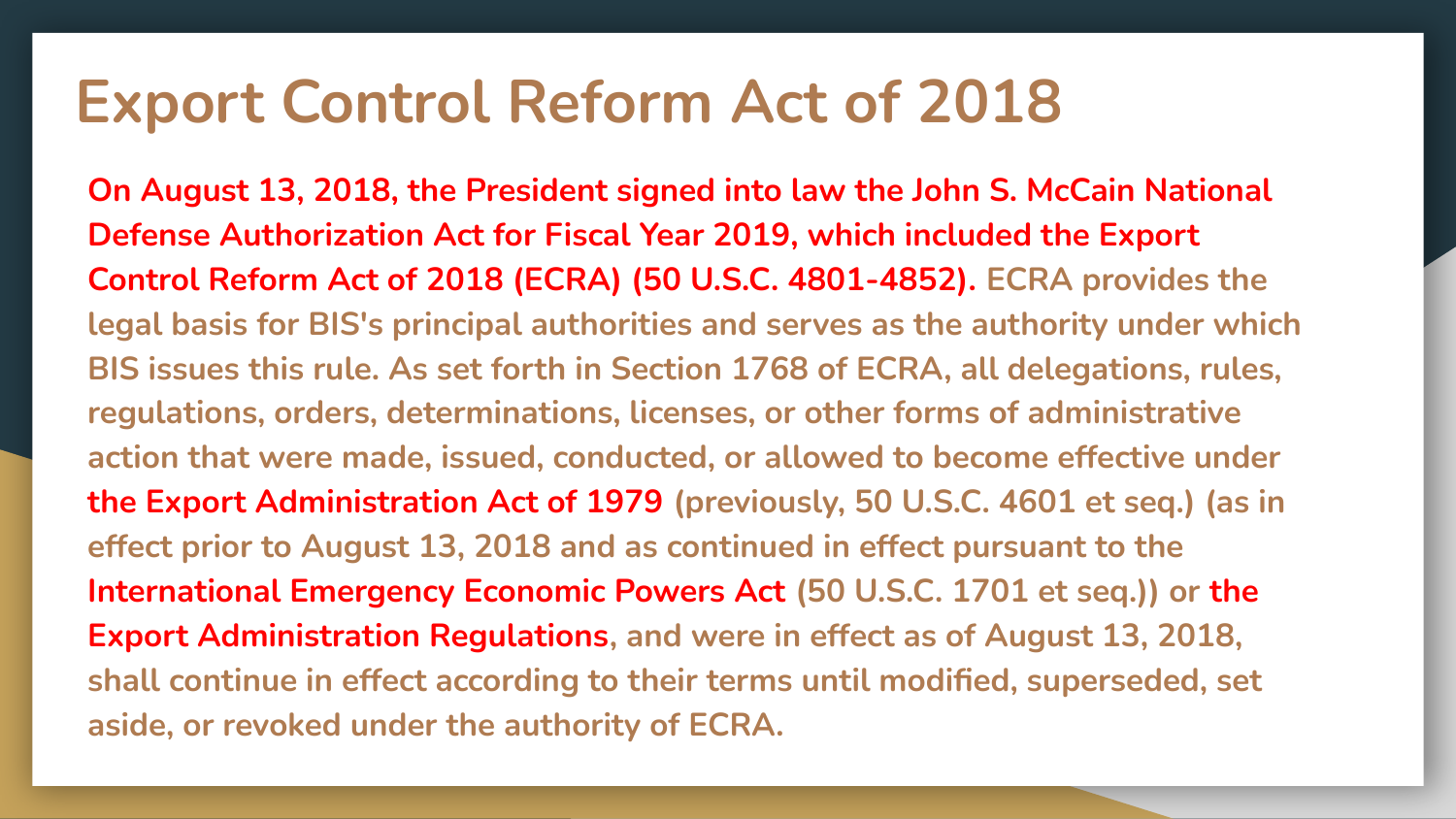

# Export Control Reform Act of 2018

On August 13, 2018, the President signed into law the John S. McCain National Defense Authorization Act for Fiscal Year 2019, which included the Export Control Reform Act of 2018 (ECRA) (50 U.S.C. 4801-4852). ECRA provides the legal basis for BIS's principal authorities and serves as the authority under which BIS issues this rule. As set forth in Section 1768 of ECRA, all delegations, rules, regulations, orders, determinations, licenses, or other forms of administrative action that were made, issued, conducted, or allowed to become effective under the Export Administration Act of 1979 (previously, 50 U.S.C. 4601 et seq.) (as in effect prior to August 13, 2018 and as continued in effect pursuant to the International Emergency Economic Powers Act (50 U.S.C. 1701 et seq.)) or the Export Administration Regulations, and were in effect as of August 13, 2018, shall continue in effect according to their terms until modified, superseded, set aside, or revoked under the authority of ECRA.